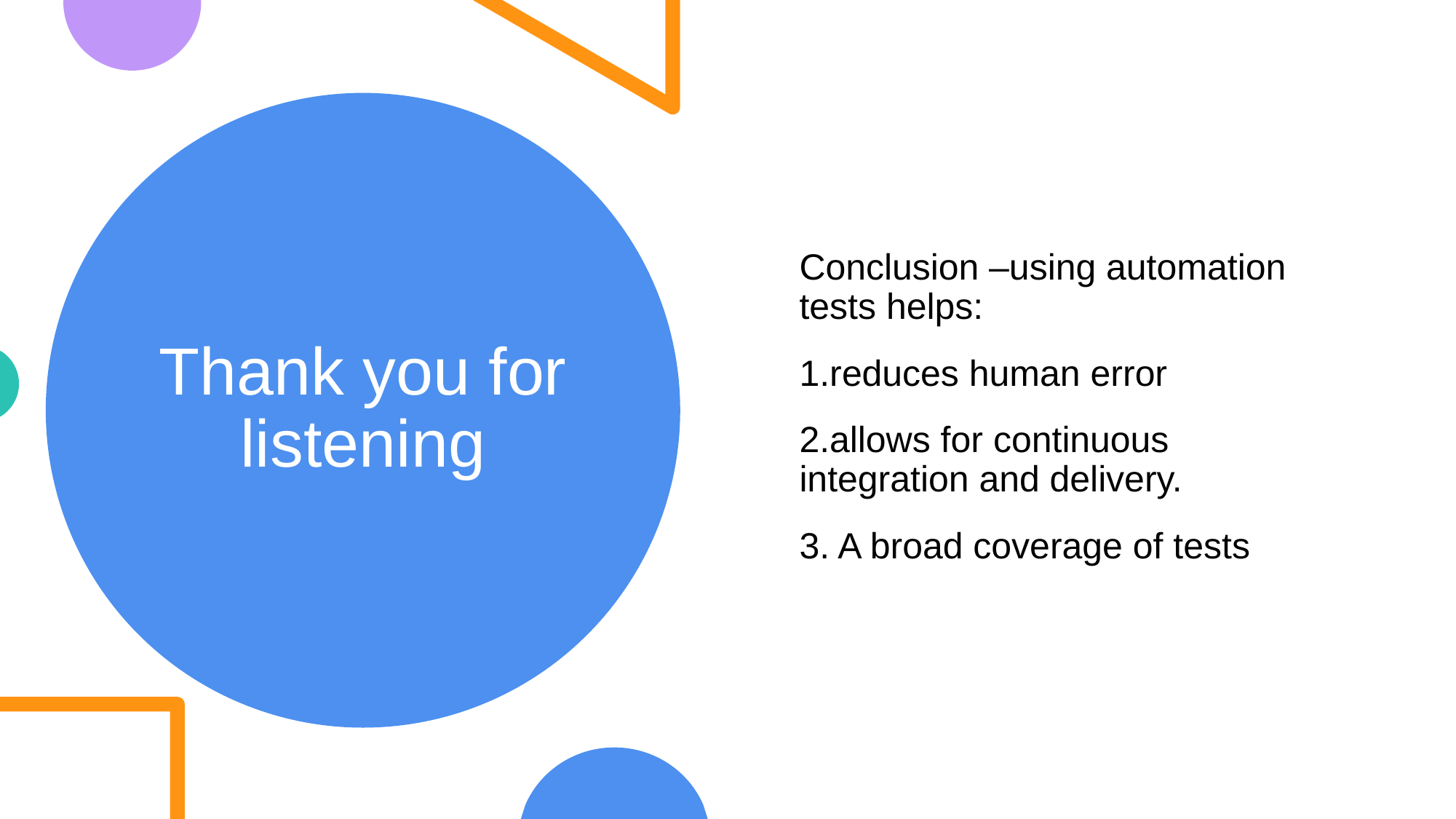

Conclusion –using automation tests helps:
1.reduces human error
2.allows for continuous integration and delivery.
3. A broad coverage of tests
# Thank you for listening